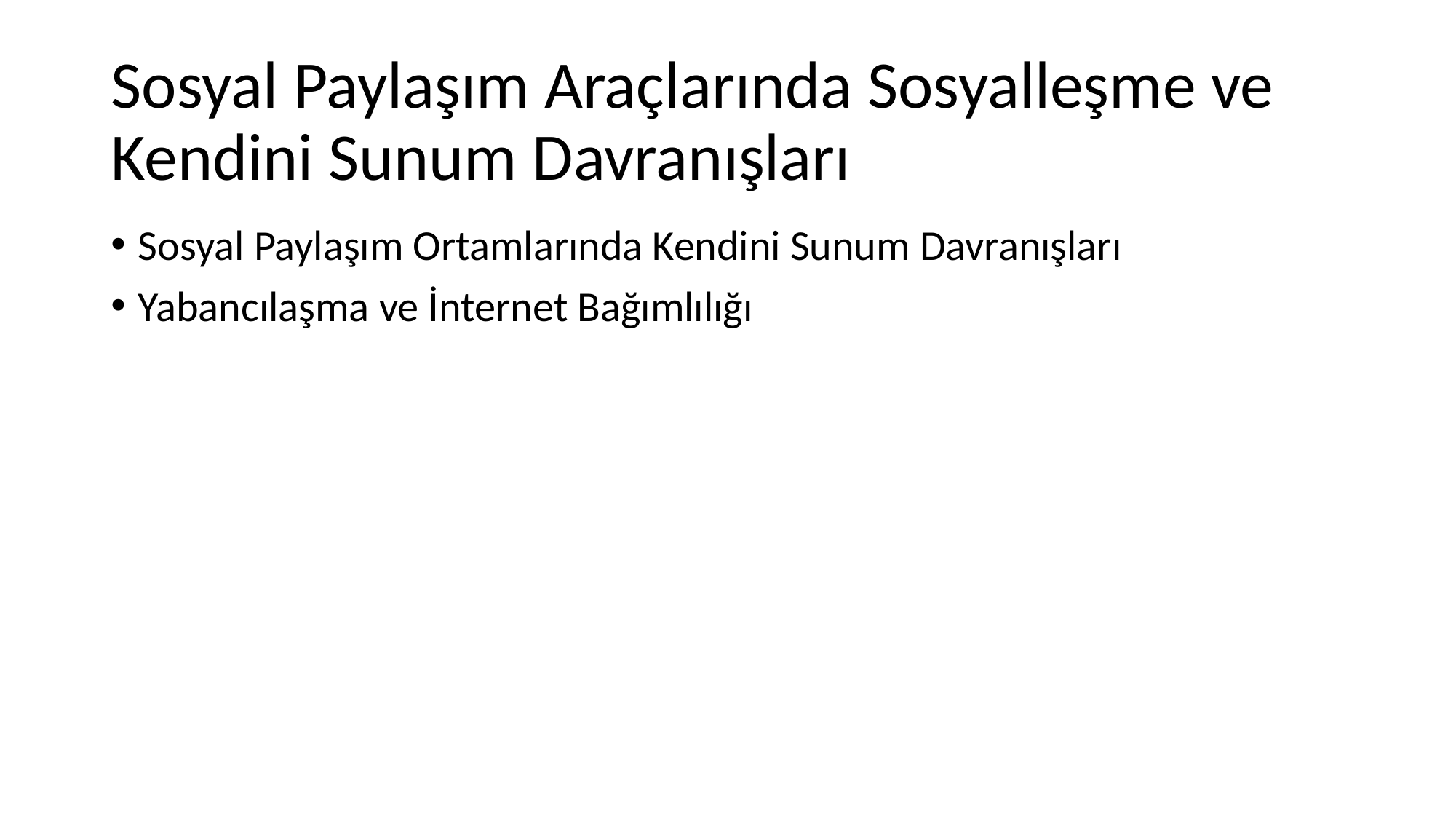

# Sosyal Paylaşım Araçlarında Sosyalleşme ve Kendini Sunum Davranışları
Sosyal Paylaşım Ortamlarında Kendini Sunum Davranışları
Yabancılaşma ve İnternet Bağımlılığı